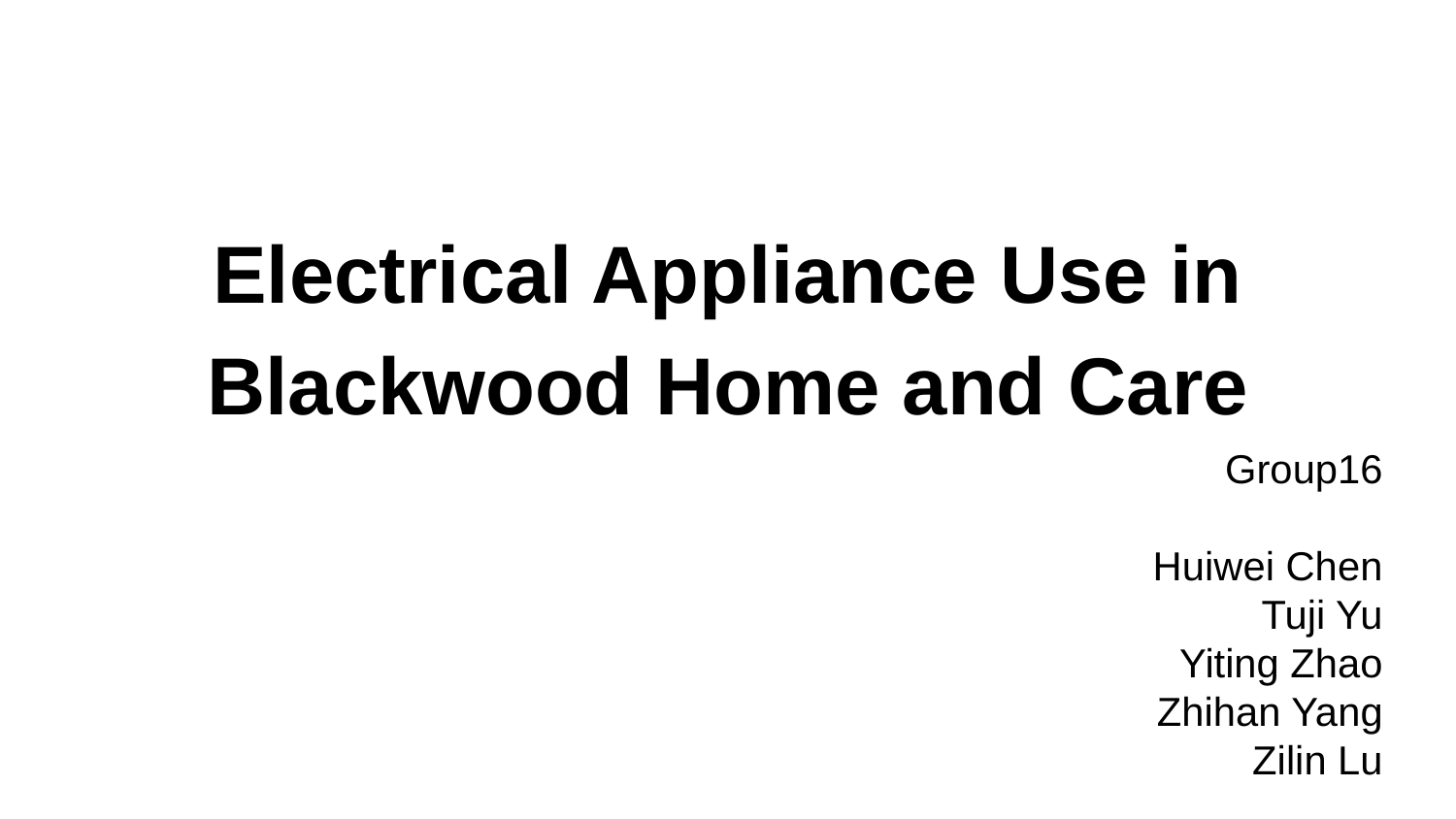

# Electrical Appliance Use in Blackwood Home and Care
Group16

Huiwei Chen
Tuji Yu
Yiting Zhao
Zhihan Yang
Zilin Lu